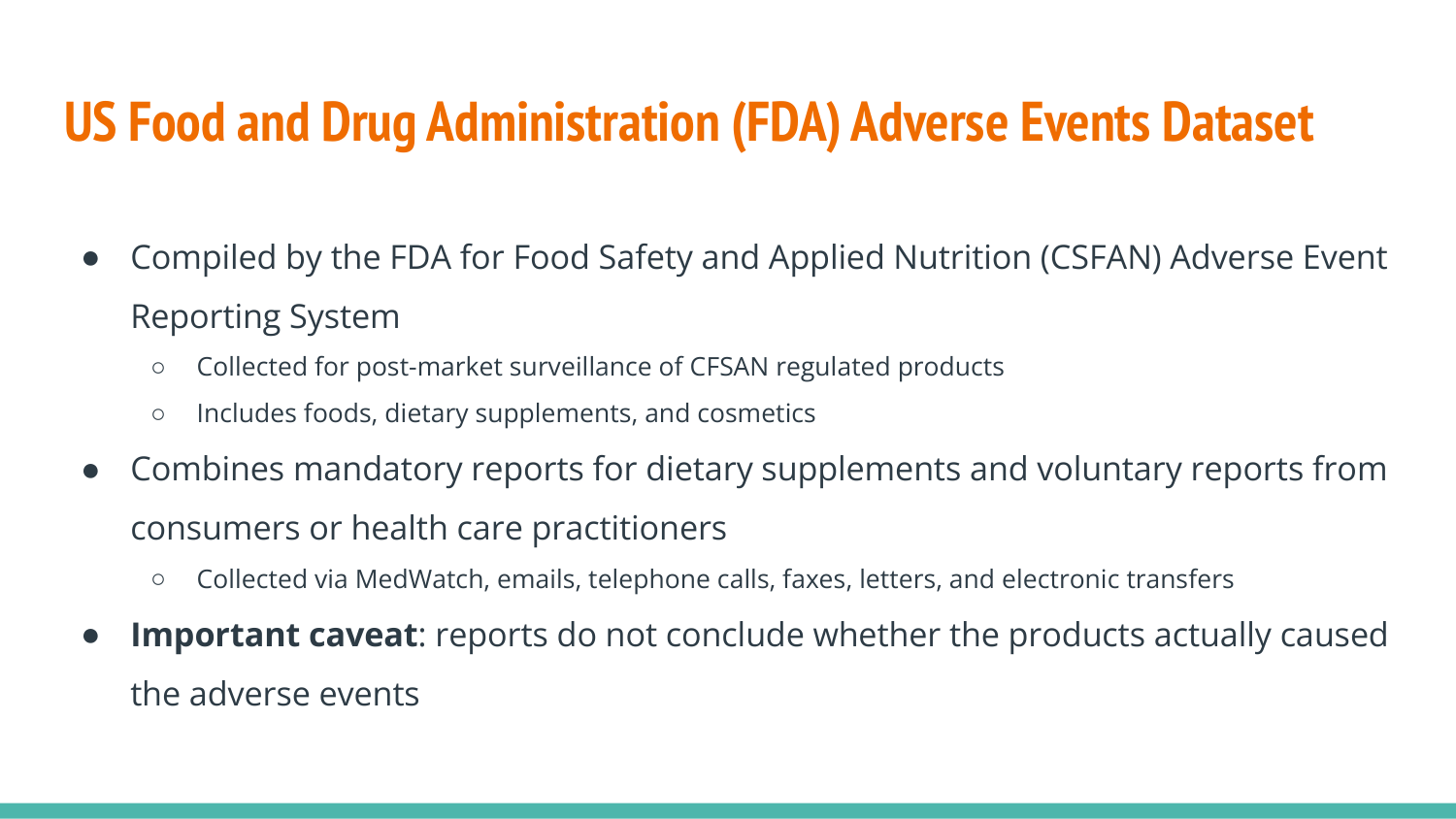

# US Food and Drug Administration (FDA) Adverse Events Dataset

Compiled by the FDA for Food Safety and Applied Nutrition (CSFAN) Adverse Event Reporting System
Collected for post-market surveillance of CFSAN regulated products
Includes foods, dietary supplements, and cosmetics
Combines mandatory reports for dietary supplements and voluntary reports from consumers or health care practitioners
Collected via MedWatch, emails, telephone calls, faxes, letters, and electronic transfers
Important caveat: reports do not conclude whether the products actually caused the adverse events